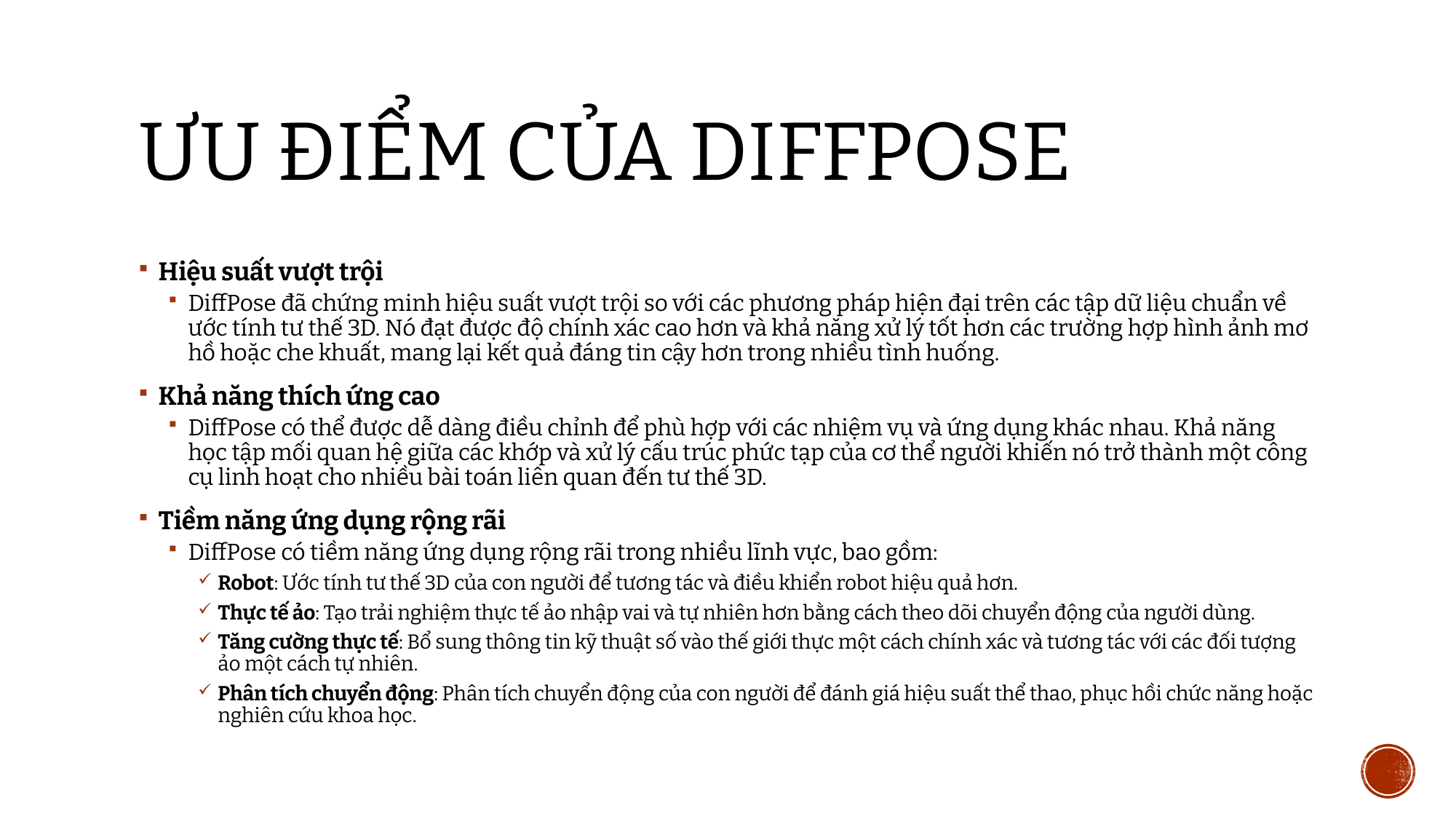

# Ưu điểm của DiffPose
Hiệu suất vượt trội
DiffPose đã chứng minh hiệu suất vượt trội so với các phương pháp hiện đại trên các tập dữ liệu chuẩn về ước tính tư thế 3D. Nó đạt được độ chính xác cao hơn và khả năng xử lý tốt hơn các trường hợp hình ảnh mơ hồ hoặc che khuất, mang lại kết quả đáng tin cậy hơn trong nhiều tình huống.
Khả năng thích ứng cao
DiffPose có thể được dễ dàng điều chỉnh để phù hợp với các nhiệm vụ và ứng dụng khác nhau. Khả năng học tập mối quan hệ giữa các khớp và xử lý cấu trúc phức tạp của cơ thể người khiến nó trở thành một công cụ linh hoạt cho nhiều bài toán liên quan đến tư thế 3D.
Tiềm năng ứng dụng rộng rãi
DiffPose có tiềm năng ứng dụng rộng rãi trong nhiều lĩnh vực, bao gồm:
Robot: Ước tính tư thế 3D của con người để tương tác và điều khiển robot hiệu quả hơn.
Thực tế ảo: Tạo trải nghiệm thực tế ảo nhập vai và tự nhiên hơn bằng cách theo dõi chuyển động của người dùng.
Tăng cường thực tế: Bổ sung thông tin kỹ thuật số vào thế giới thực một cách chính xác và tương tác với các đối tượng ảo một cách tự nhiên.
Phân tích chuyển động: Phân tích chuyển động của con người để đánh giá hiệu suất thể thao, phục hồi chức năng hoặc nghiên cứu khoa học.